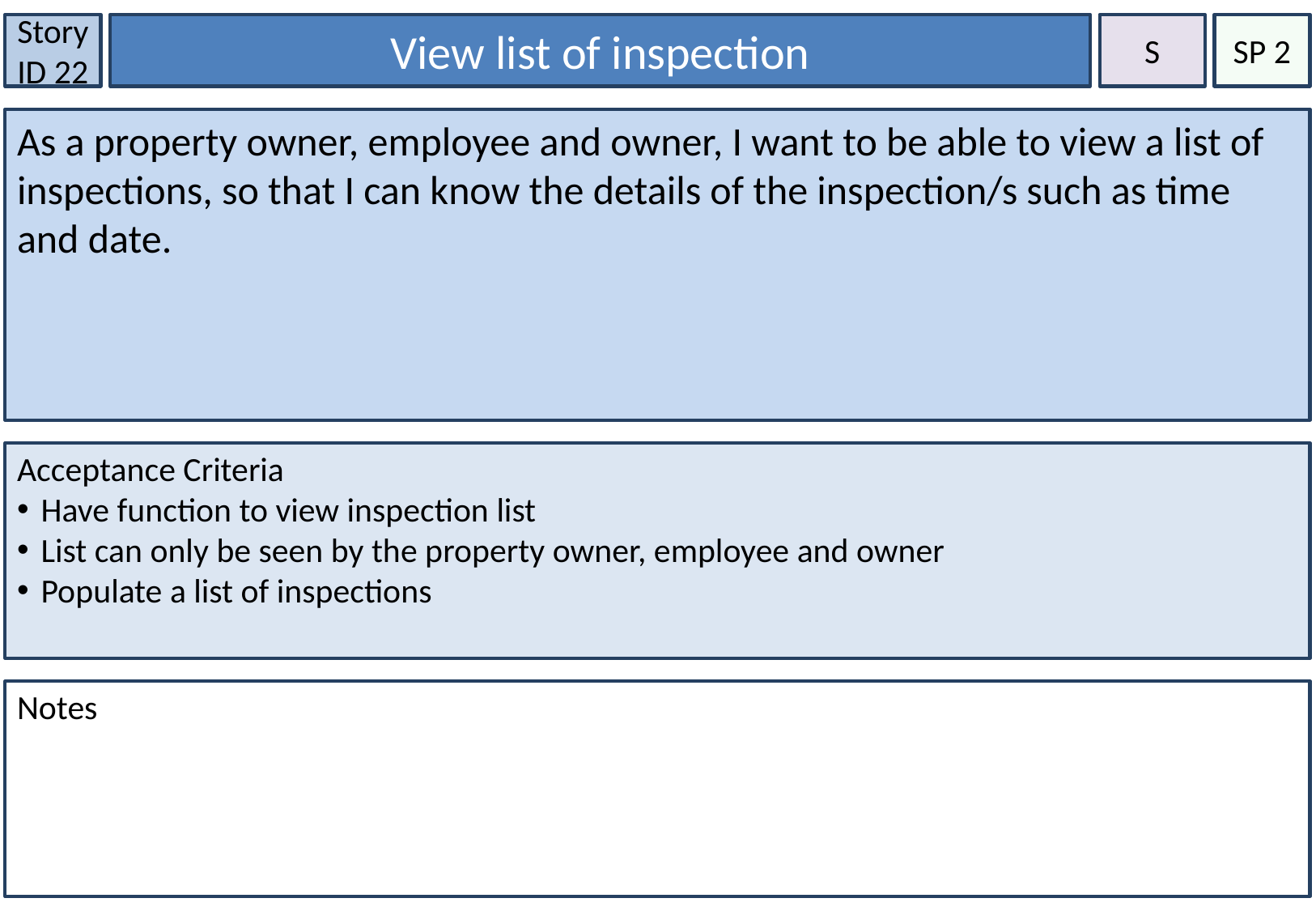

Story ID 22
View list of inspection
S
SP 2
As a property owner, employee and owner, I want to be able to view a list of inspections, so that I can know the details of the inspection/s such as time and date.
Acceptance Criteria
Have function to view inspection list
List can only be seen by the property owner, employee and owner
Populate a list of inspections

Notes